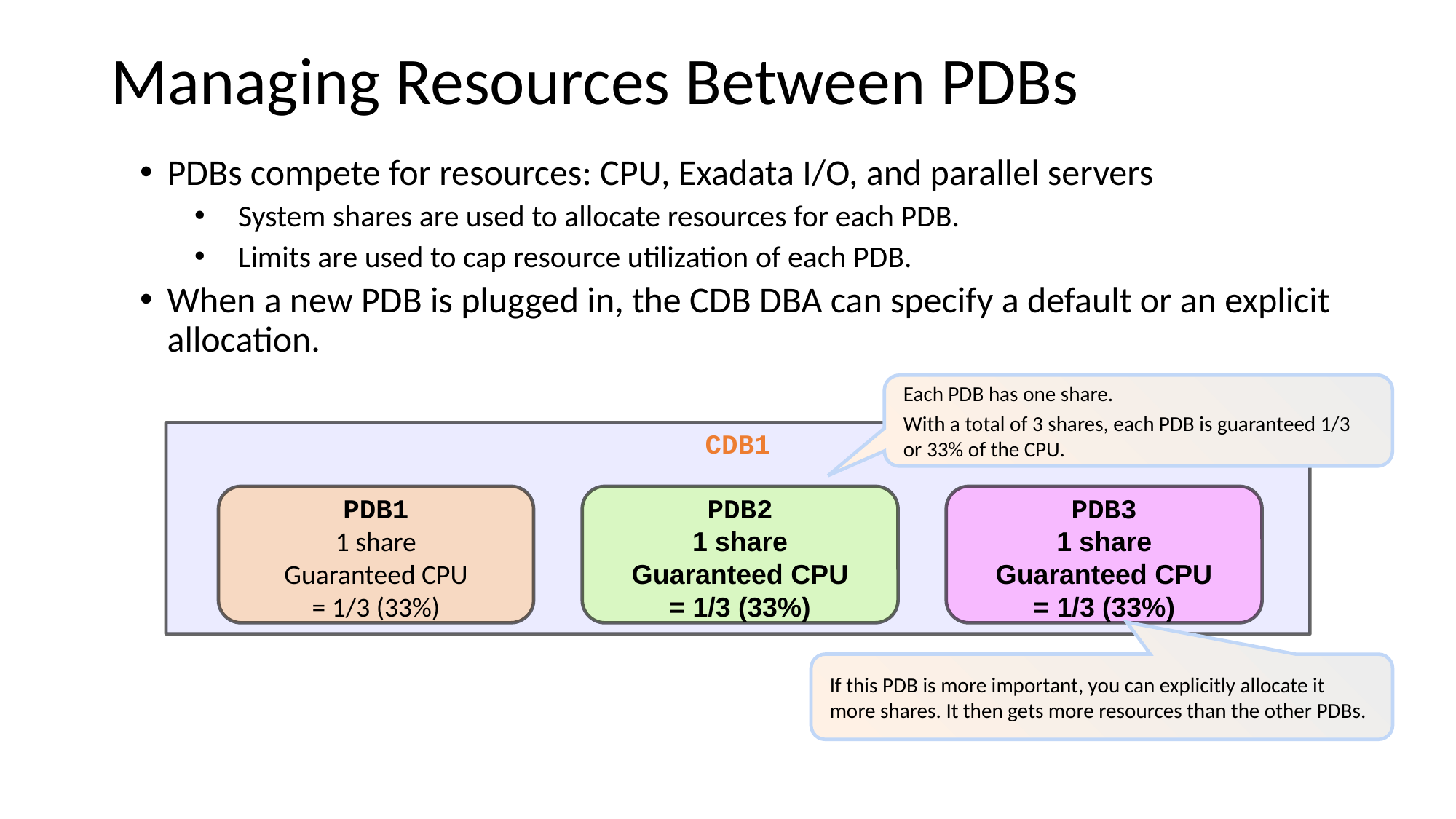

# Managing Resources Between PDBs
PDBs compete for resources: CPU, Exadata I/O, and parallel servers
System shares are used to allocate resources for each PDB.
Limits are used to cap resource utilization of each PDB.
When a new PDB is plugged in, the CDB DBA can specify a default or an explicit allocation.
Each PDB has one share.
With a total of 3 shares, each PDB is guaranteed 1/3 or 33% of the CPU.
CDB1
PDB1
1 share
Guaranteed CPU
= 1/3 (33%)
PDB2
1 share
Guaranteed CPU
= 1/3 (33%)
PDB3
1 share
Guaranteed CPU
= 1/3 (33%)
If this PDB is more important, you can explicitly allocate it more shares. It then gets more resources than the other PDBs.